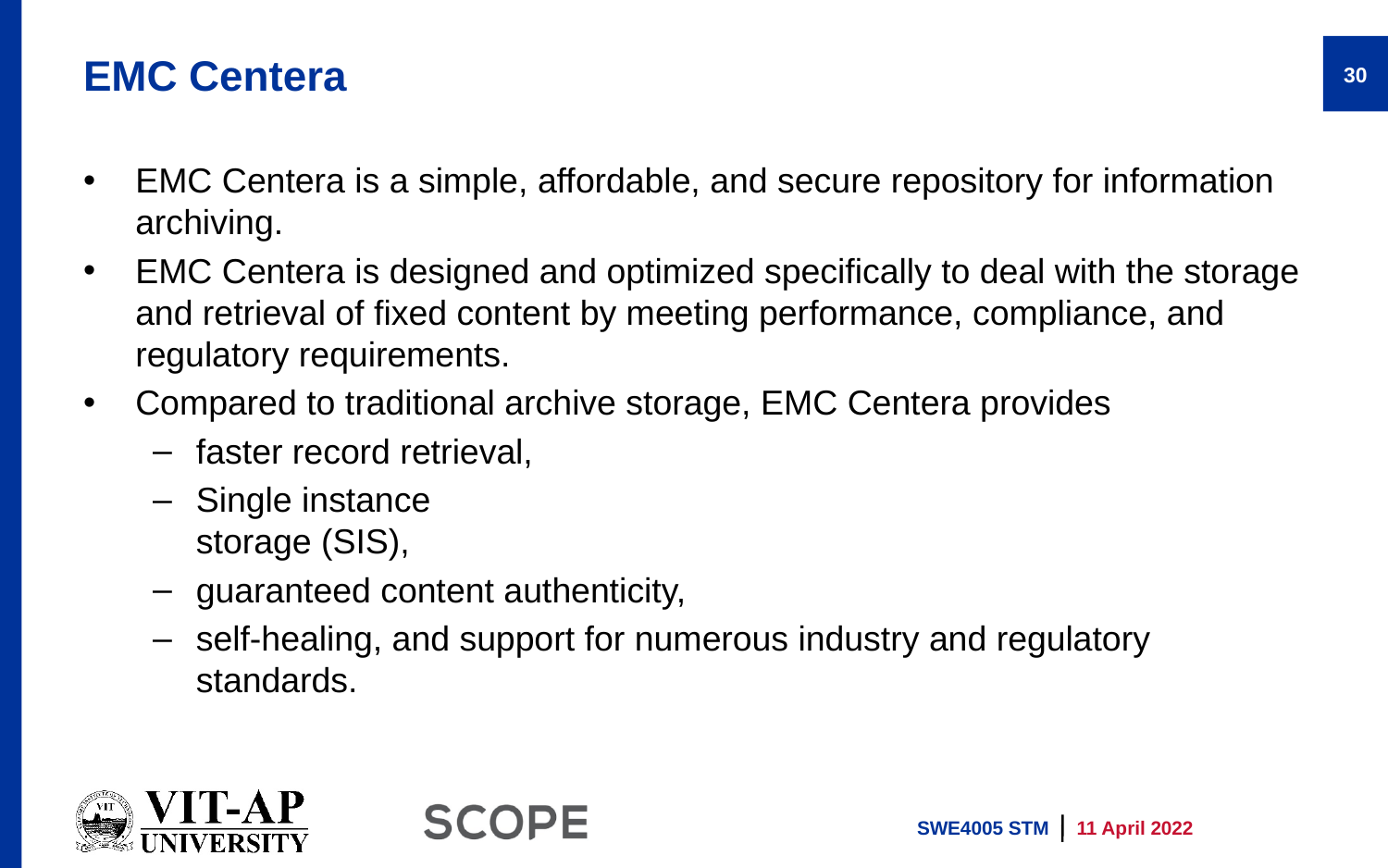

# EMC Centera
30
EMC Centera is a simple, affordable, and secure repository for information archiving.
EMC Centera is designed and optimized specifically to deal with the storage and retrieval of fixed content by meeting performance, compliance, and regulatory requirements.
Compared to traditional archive storage, EMC Centera provides
faster record retrieval,
Single instance
storage (SIS),
guaranteed content authenticity,
self-healing, and support for numerous industry and regulatory standards.
SWE4005 STM
11 April 2022